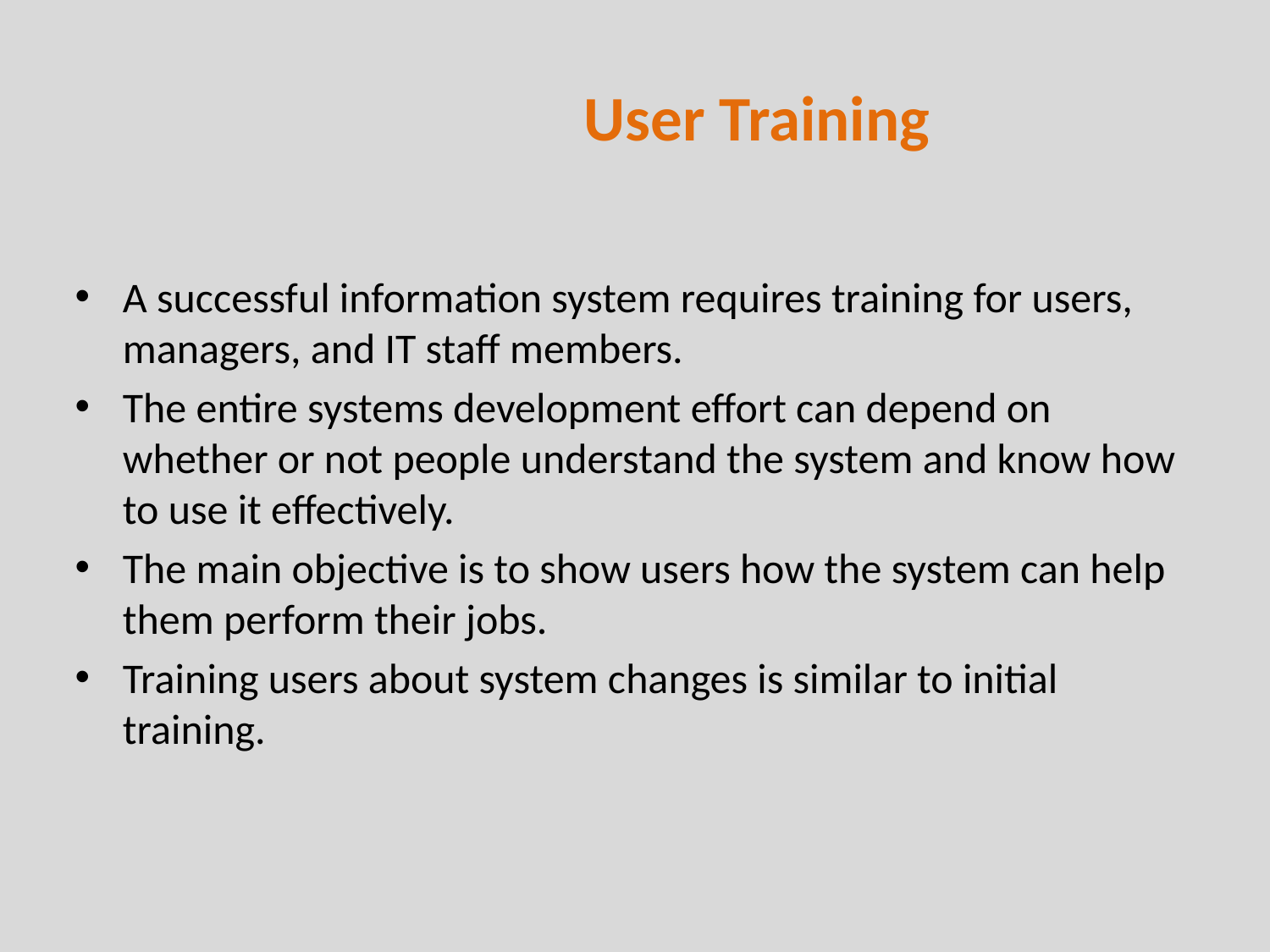

# User Training
A successful information system requires training for users, managers, and IT staff members.
The entire systems development effort can depend on whether or not people understand the system and know how to use it effectively.
The main objective is to show users how the system can help them perform their jobs.
Training users about system changes is similar to initial training.